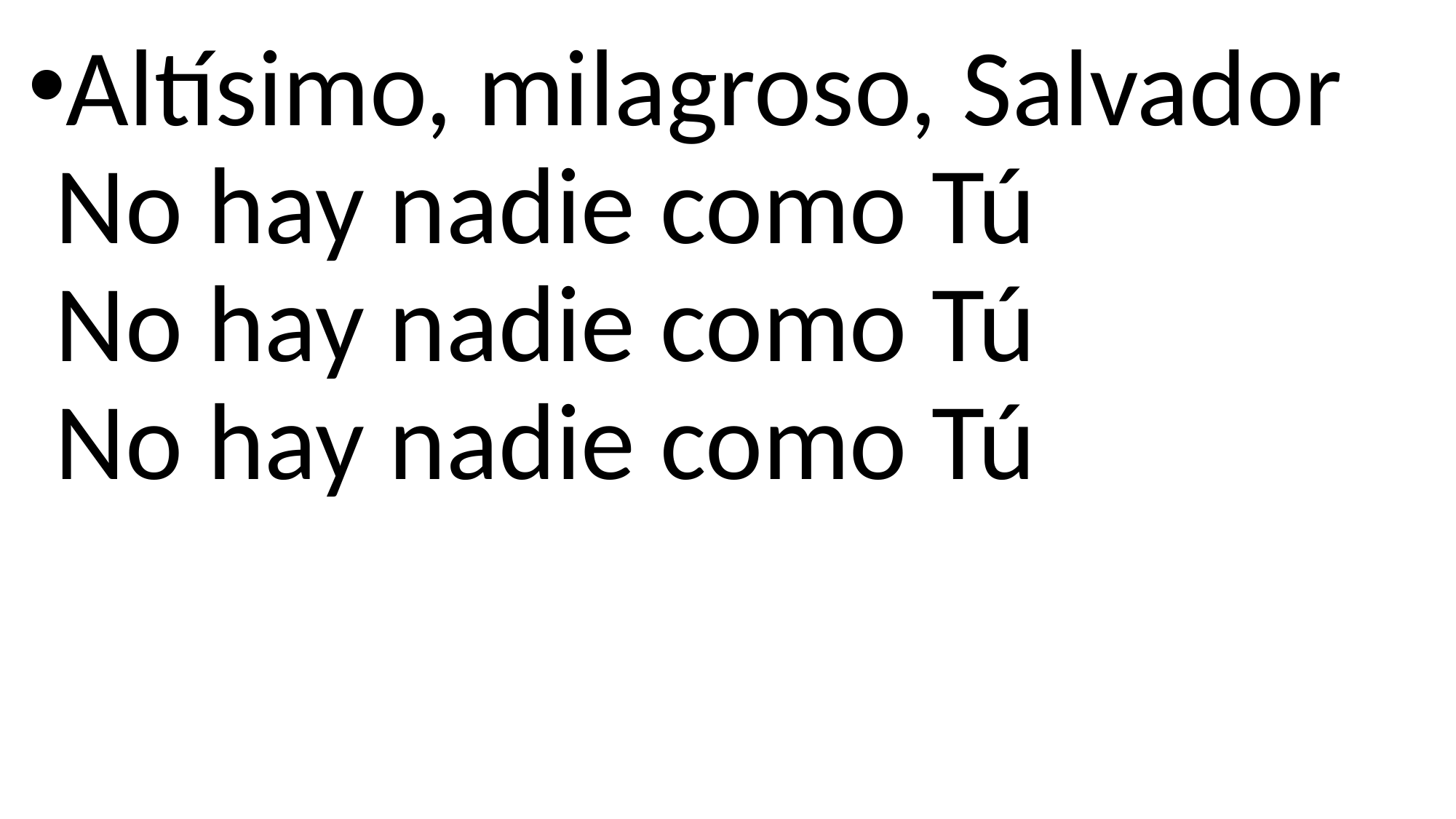

Altísimo, milagroso, Salvador
No hay nadie como Tú
No hay nadie como Tú
No hay nadie como Tú